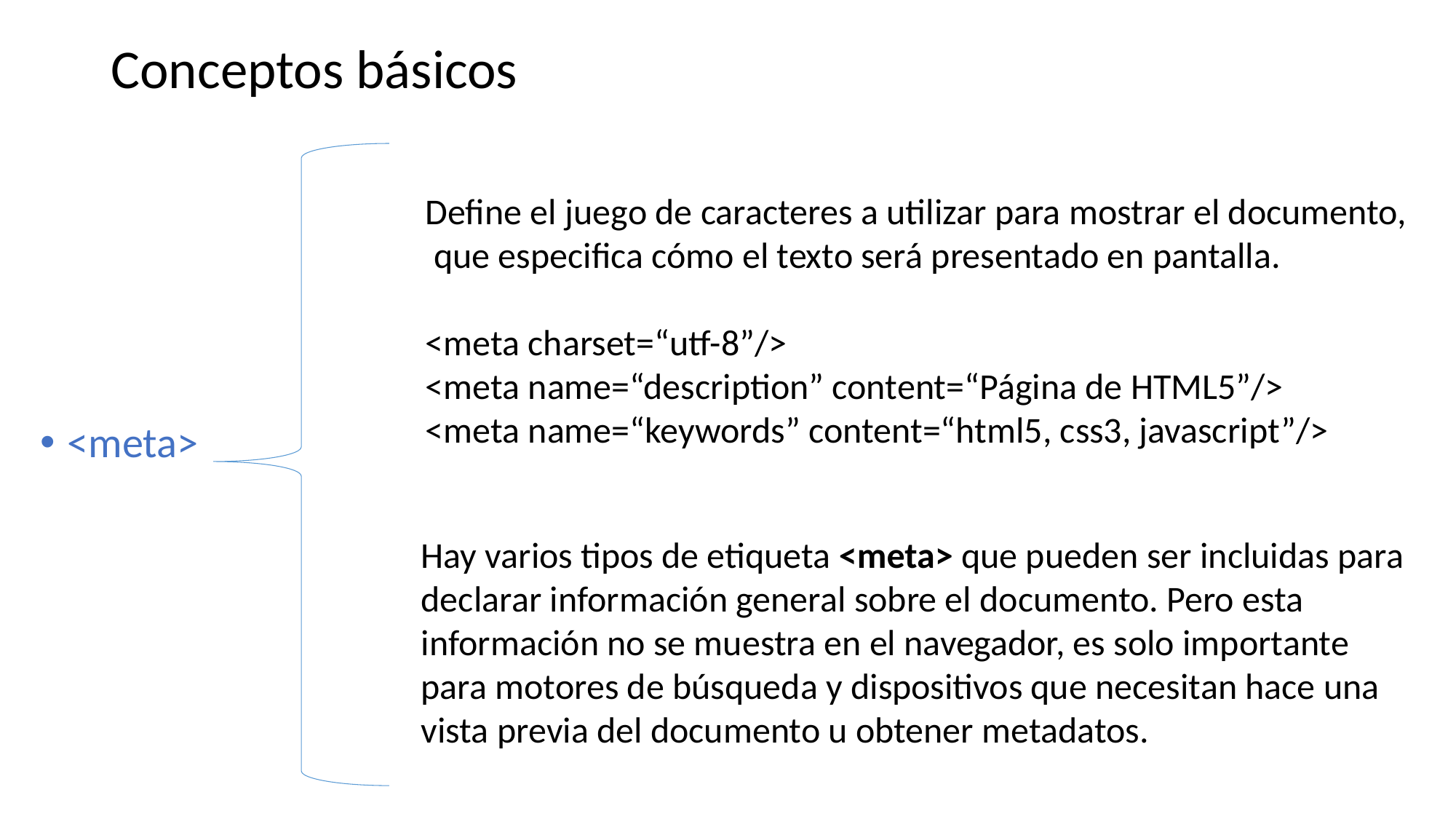

# Conceptos básicos

<meta>

Define el juego de caracteres a utilizar para mostrar el documento,
 que especifica cómo el texto será presentado en pantalla.

<meta charset=“utf-8”/>
<meta name=“description” content=“Página de HTML5”/>
<meta name=“keywords” content=“html5, css3, javascript”/>
Hay varios tipos de etiqueta <meta> que pueden ser incluidas para
declarar información general sobre el documento. Pero esta
información no se muestra en el navegador, es solo importante
para motores de búsqueda y dispositivos que necesitan hace una
vista previa del documento u obtener metadatos.